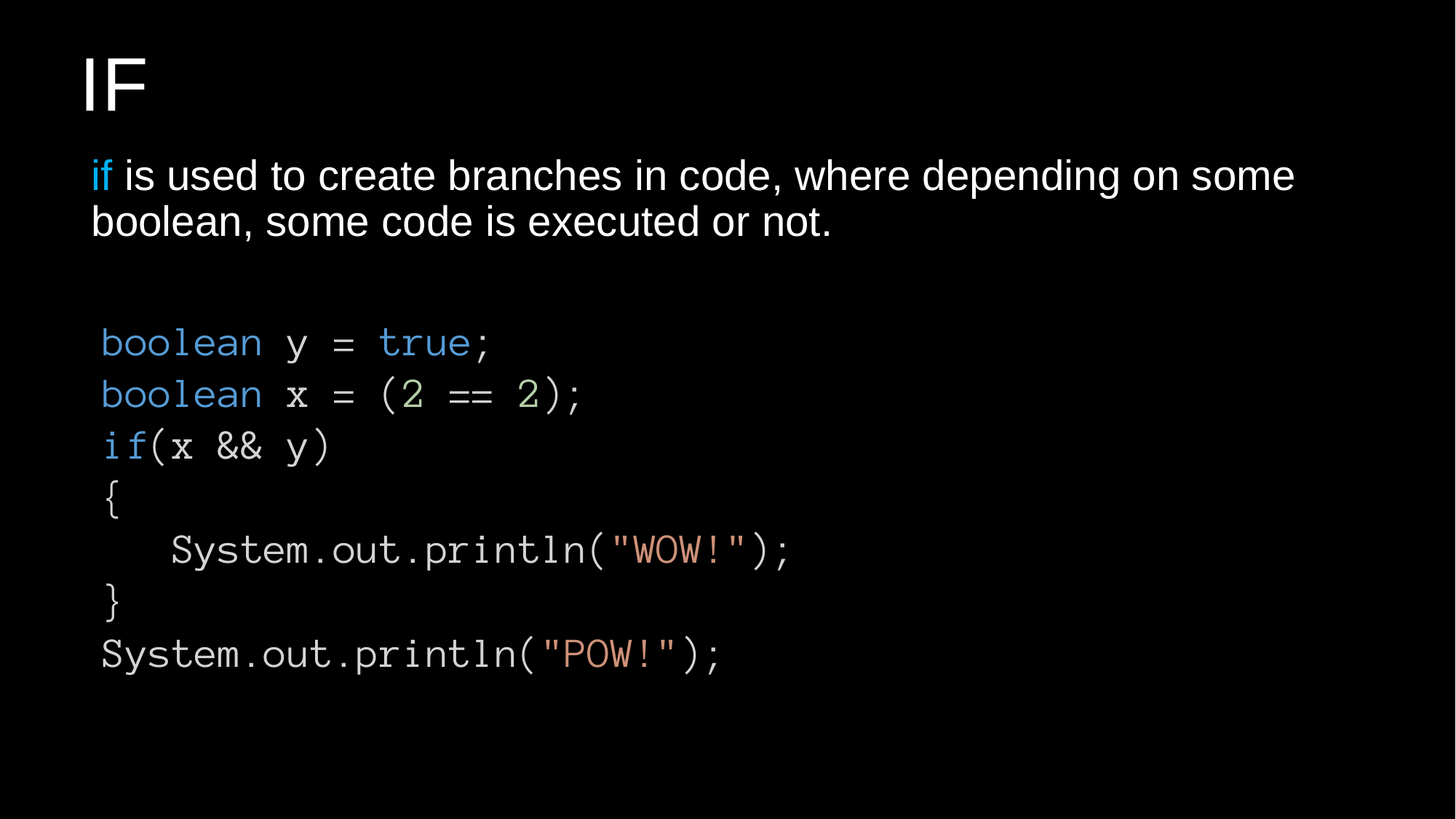

# IF
if is used to create branches in code, where depending on some boolean, some code is executed or not.

boolean y = true;
boolean x = (2 == 2);
if(x && y)
{
   System.out.println("WOW!");
}
System.out.println("POW!");